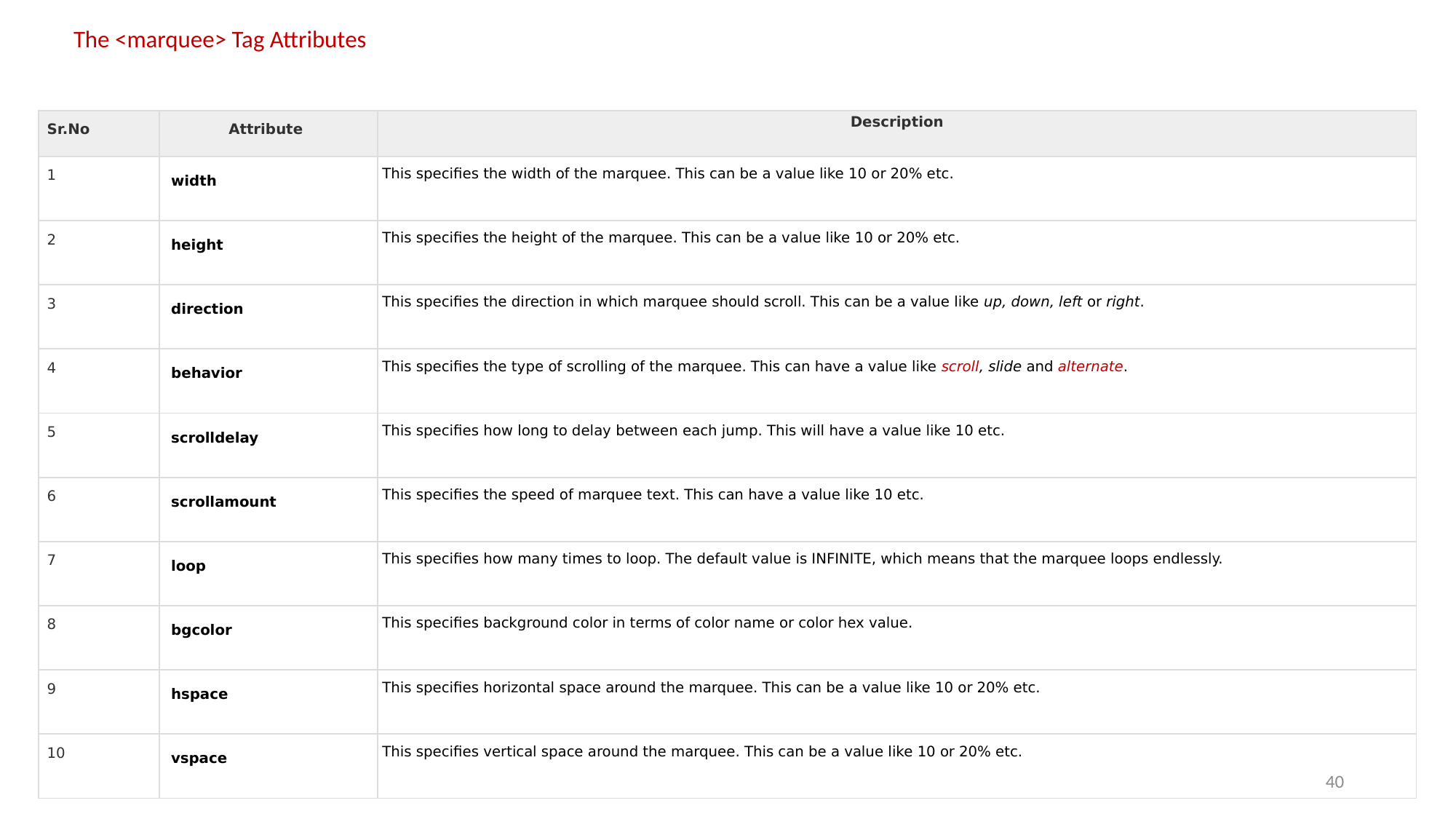

# The <marquee> Tag Attributes
| Sr.No | Attribute | Description |
| --- | --- | --- |
| 1 | width | This specifies the width of the marquee. This can be a value like 10 or 20% etc. |
| 2 | height | This specifies the height of the marquee. This can be a value like 10 or 20% etc. |
| 3 | direction | This specifies the direction in which marquee should scroll. This can be a value like up, down, left or right. |
| 4 | behavior | This specifies the type of scrolling of the marquee. This can have a value like scroll, slide and alternate. |
| 5 | scrolldelay | This specifies how long to delay between each jump. This will have a value like 10 etc. |
| 6 | scrollamount | This specifies the speed of marquee text. This can have a value like 10 etc. |
| 7 | loop | This specifies how many times to loop. The default value is INFINITE, which means that the marquee loops endlessly. |
| 8 | bgcolor | This specifies background color in terms of color name or color hex value. |
| 9 | hspace | This specifies horizontal space around the marquee. This can be a value like 10 or 20% etc. |
| 10 | vspace | This specifies vertical space around the marquee. This can be a value like 10 or 20% etc. |
40